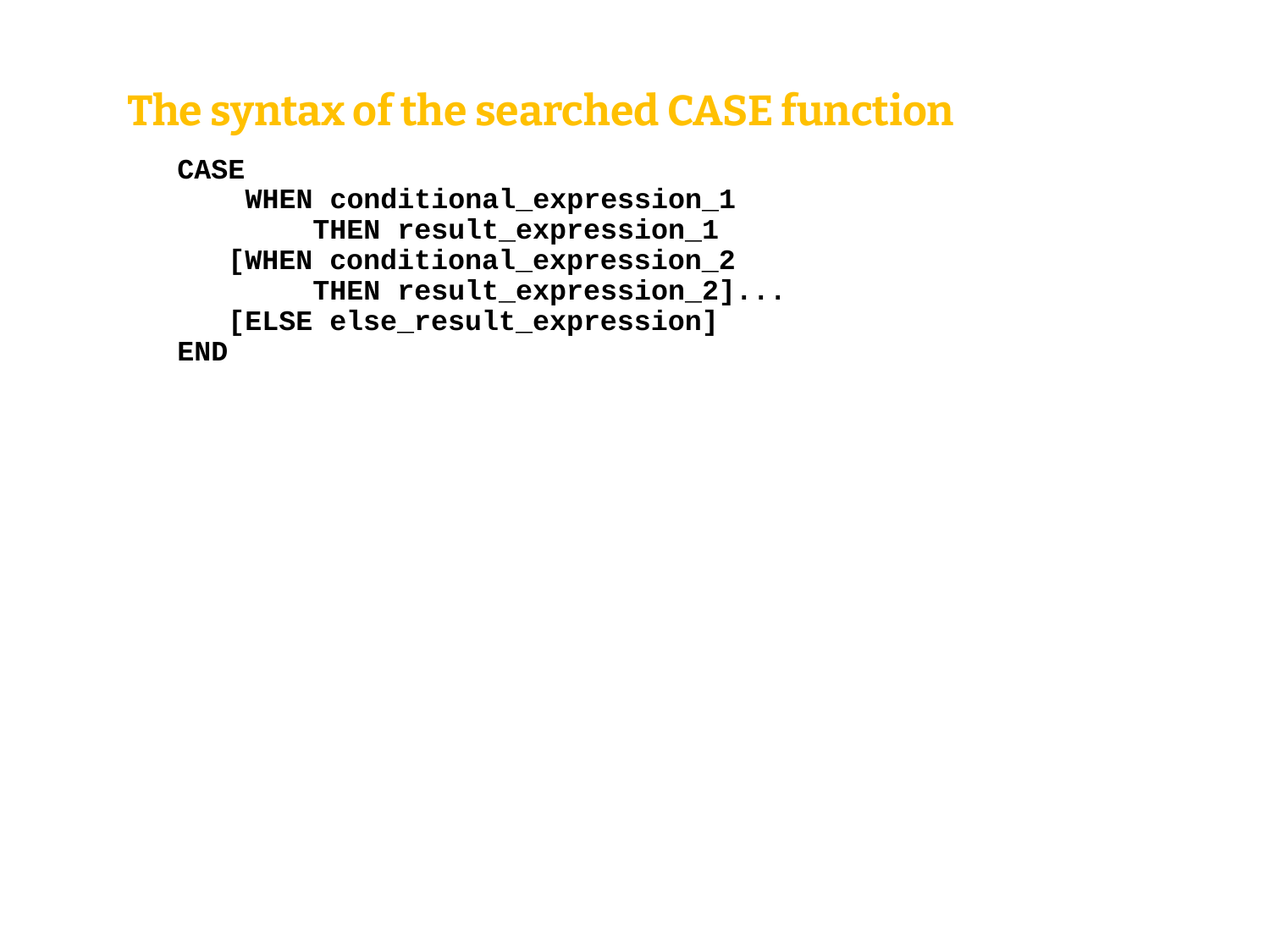

# The syntax of the searched CASE function
CASE
    WHEN conditional_expression_1
        THEN result_expression_1
   [WHEN conditional_expression_2
        THEN result_expression_2]...
   [ELSE else_result_expression]
END